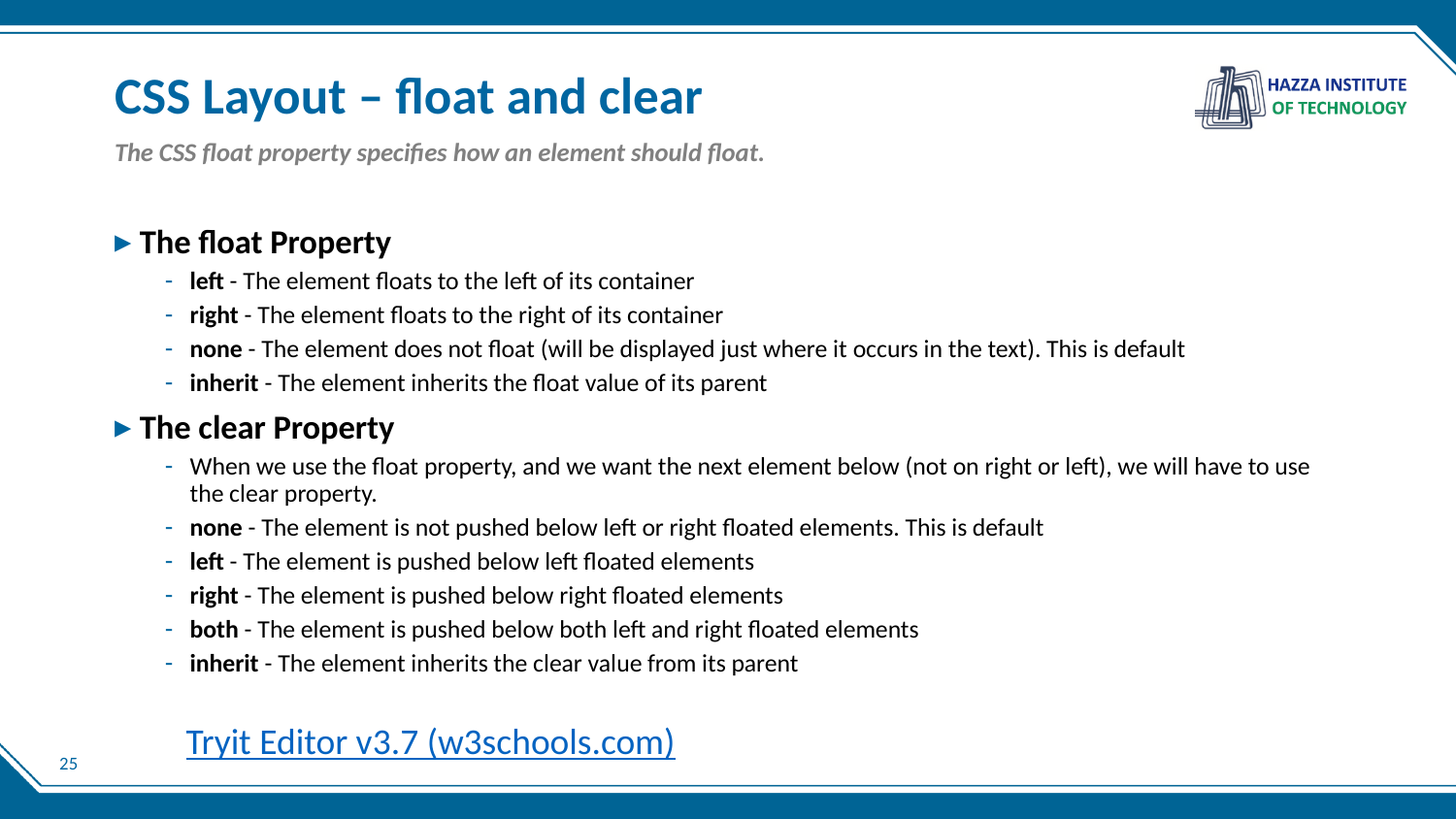

# CSS Layout – float and clear
The CSS float property specifies how an element should float.
The float Property
left - The element floats to the left of its container
right - The element floats to the right of its container
none - The element does not float (will be displayed just where it occurs in the text). This is default
inherit - The element inherits the float value of its parent
The clear Property
When we use the float property, and we want the next element below (not on right or left), we will have to use the clear property.
none - The element is not pushed below left or right floated elements. This is default
left - The element is pushed below left floated elements
right - The element is pushed below right floated elements
both - The element is pushed below both left and right floated elements
inherit - The element inherits the clear value from its parent
Tryit Editor v3.7 (w3schools.com)
25